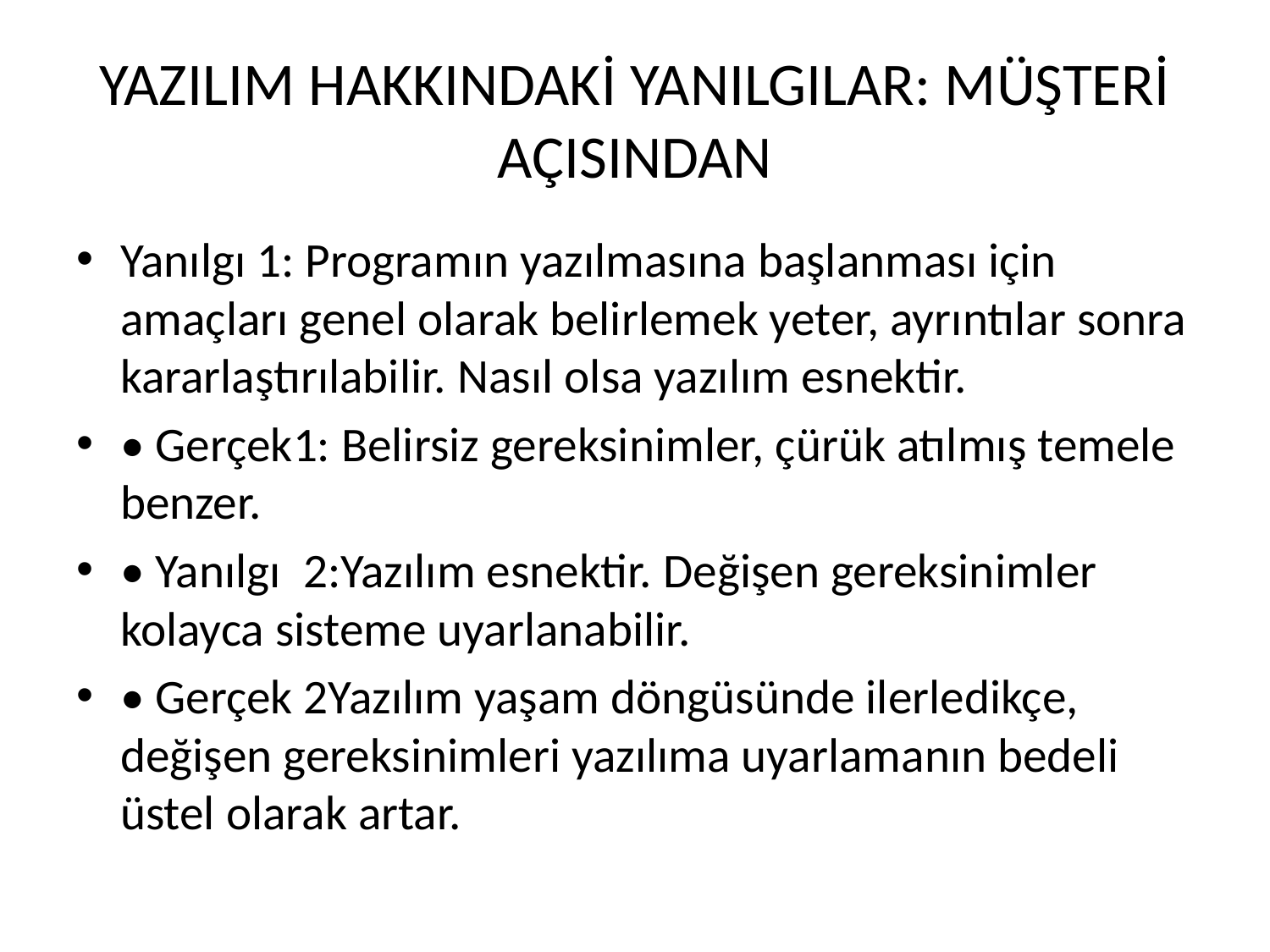

# YAZILIM HAKKINDAKİ YANILGILAR: MÜŞTERİ AÇISINDAN
Yanılgı 1: Programın yazılmasına başlanması için amaçları genel olarak belirlemek yeter, ayrıntılar sonra kararlaştırılabilir. Nasıl olsa yazılım esnektir.
• Gerçek1: Belirsiz gereksinimler, çürük atılmış temele benzer.
• Yanılgı  2:Yazılım esnektir. Değişen gereksinimler kolayca sisteme uyarlanabilir.
• Gerçek 2Yazılım yaşam döngüsünde ilerledikçe, değişen gereksinimleri yazılıma uyarlamanın bedeli üstel olarak artar.